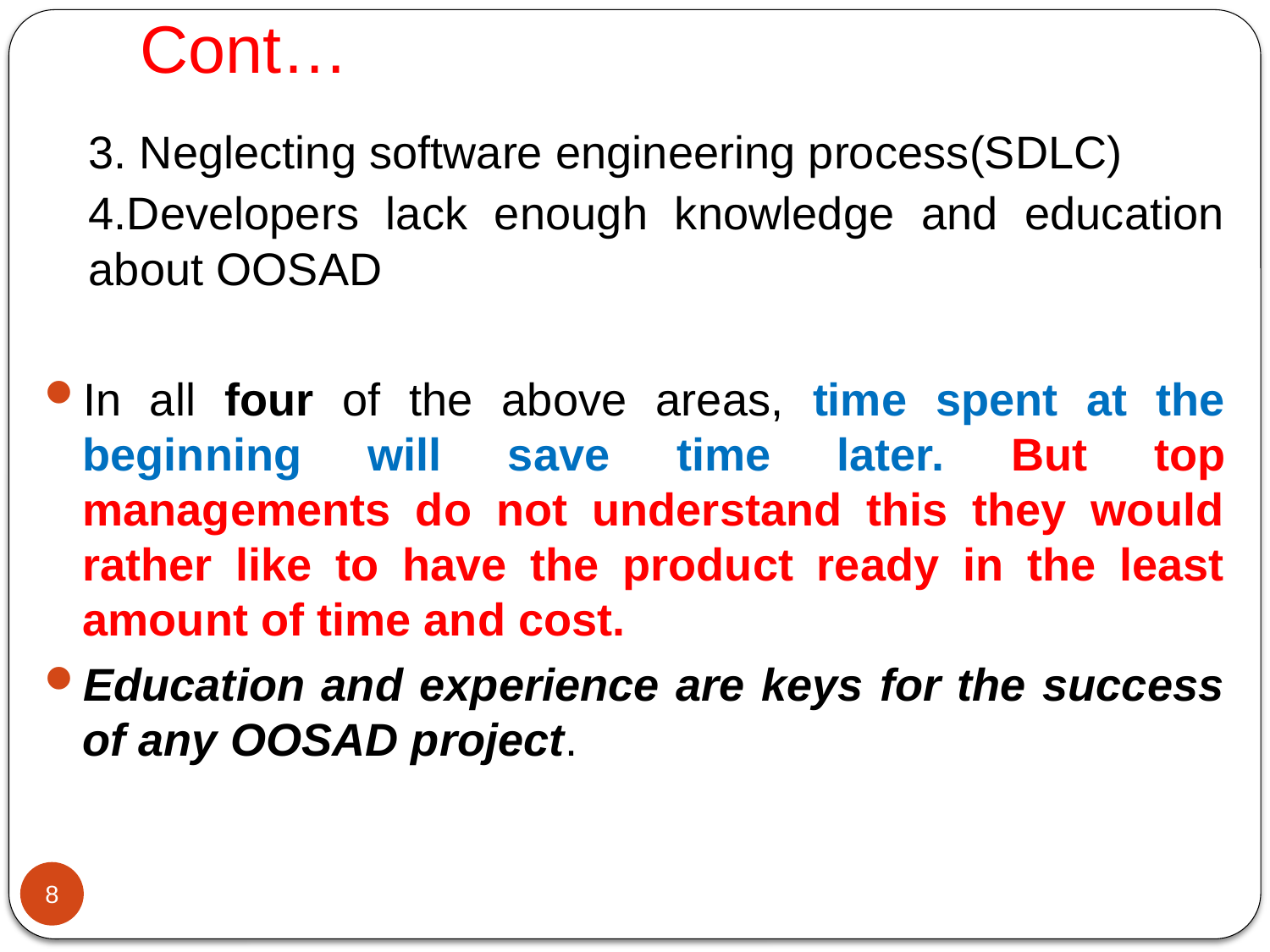

# Cont…
3. Neglecting software engineering process(SDLC)
4.Developers lack enough knowledge and education about OOSAD

In all four of the above areas, time spent at the beginning will save time later. But top managements do not understand this they would rather like to have the product ready in the least amount of time and cost.
Education and experience are keys for the success of any OOSAD project.
8